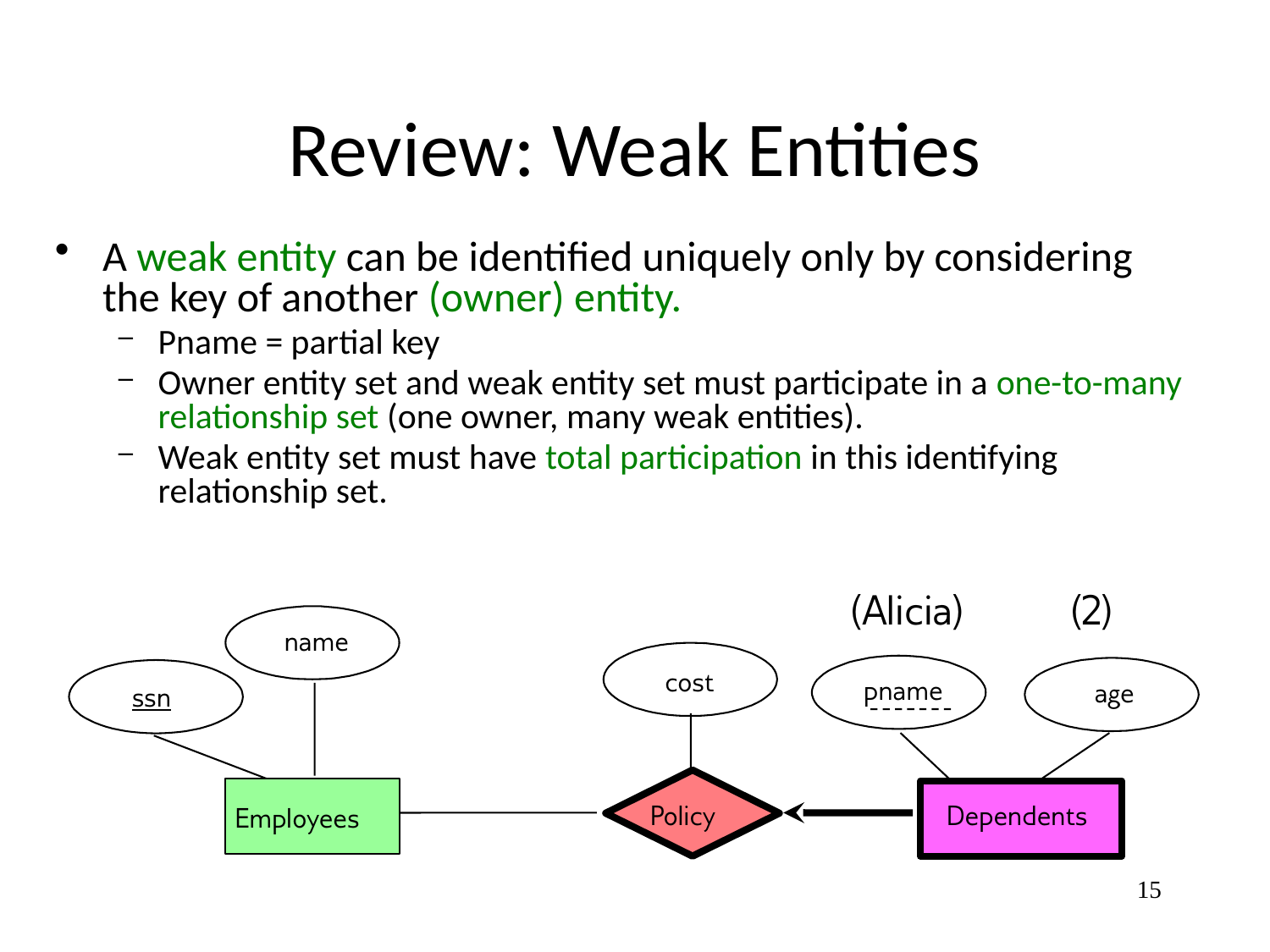

# Review: Weak Entities
A weak entity can be identified uniquely only by considering the key of another (owner) entity.
Pname = partial key
Owner entity set and weak entity set must participate in a one-to-many relationship set (one owner, many weak entities).
Weak entity set must have total participation in this identifying relationship set.
(Alicia)
(2)

name

cost

pname
age
ssn

Policy
Dependents
Employees

15